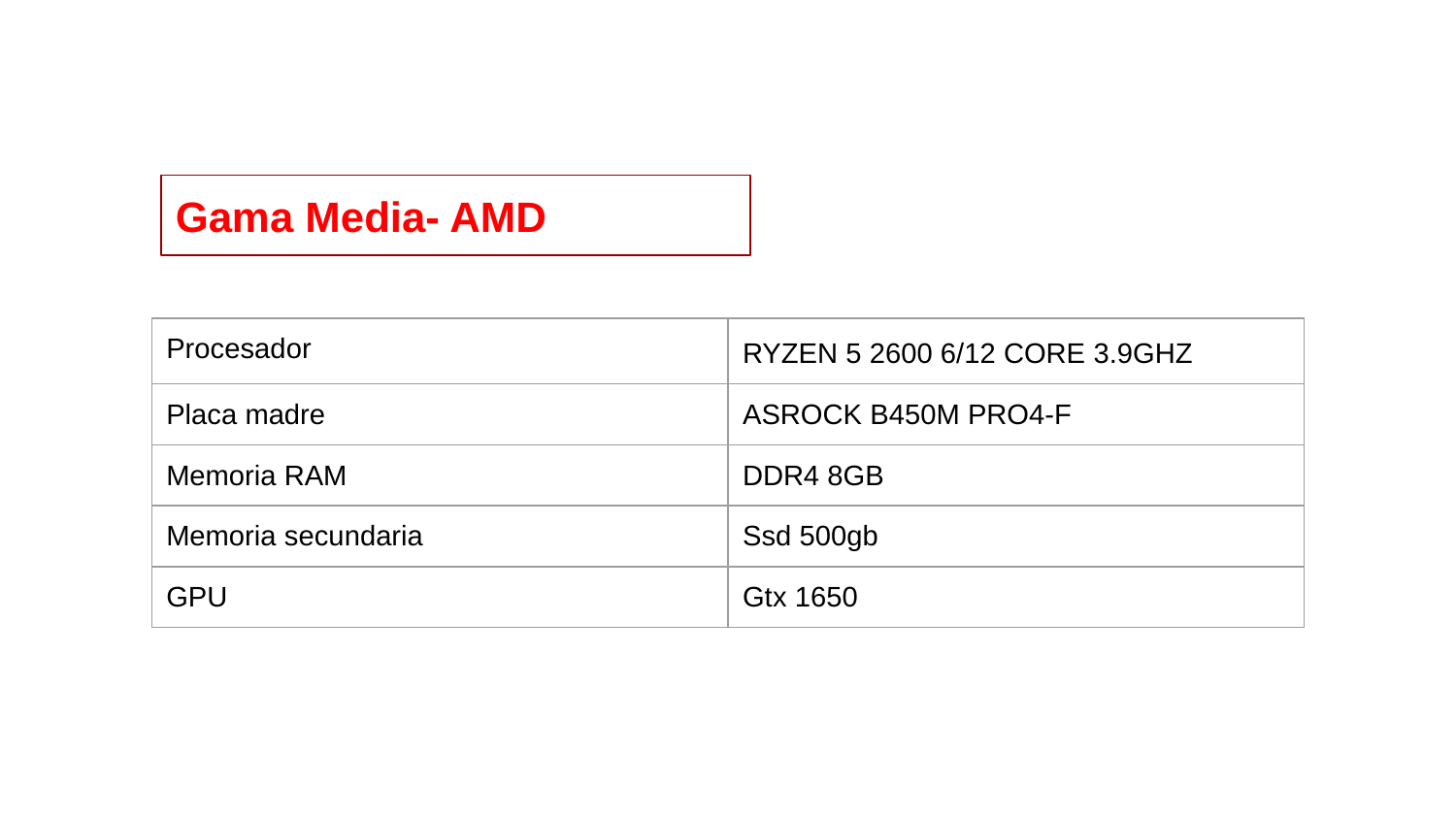

Gama Media- AMD
| Procesador | RYZEN 5 2600 6/12 CORE 3.9GHZ |
| --- | --- |
| Placa madre | ASROCK B450M PRO4-F |
| Memoria RAM | DDR4 8GB |
| Memoria secundaria | Ssd 500gb |
| GPU | Gtx 1650 |